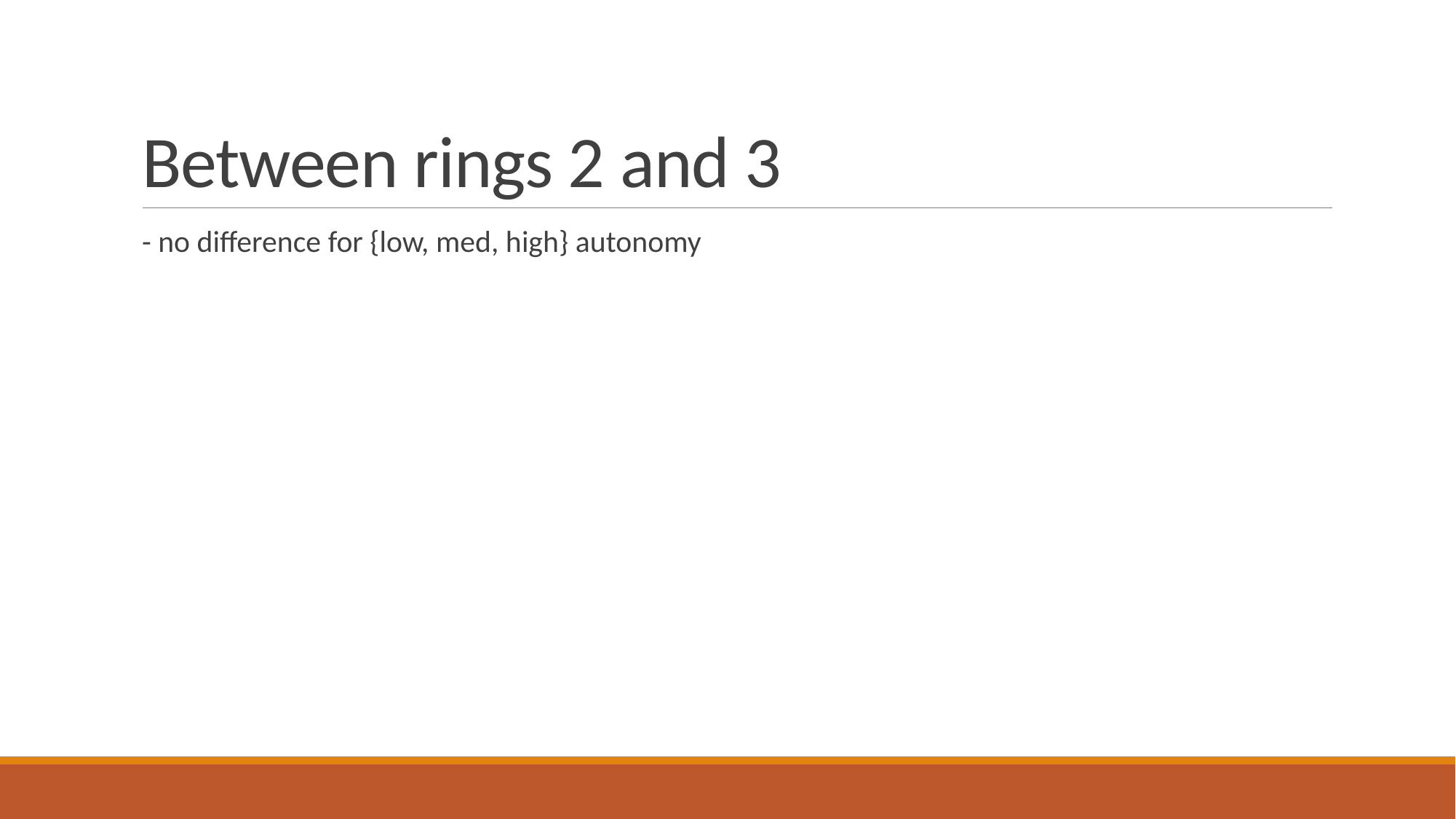

# Between rings 2 and 3
- no difference for {low, med, high} autonomy